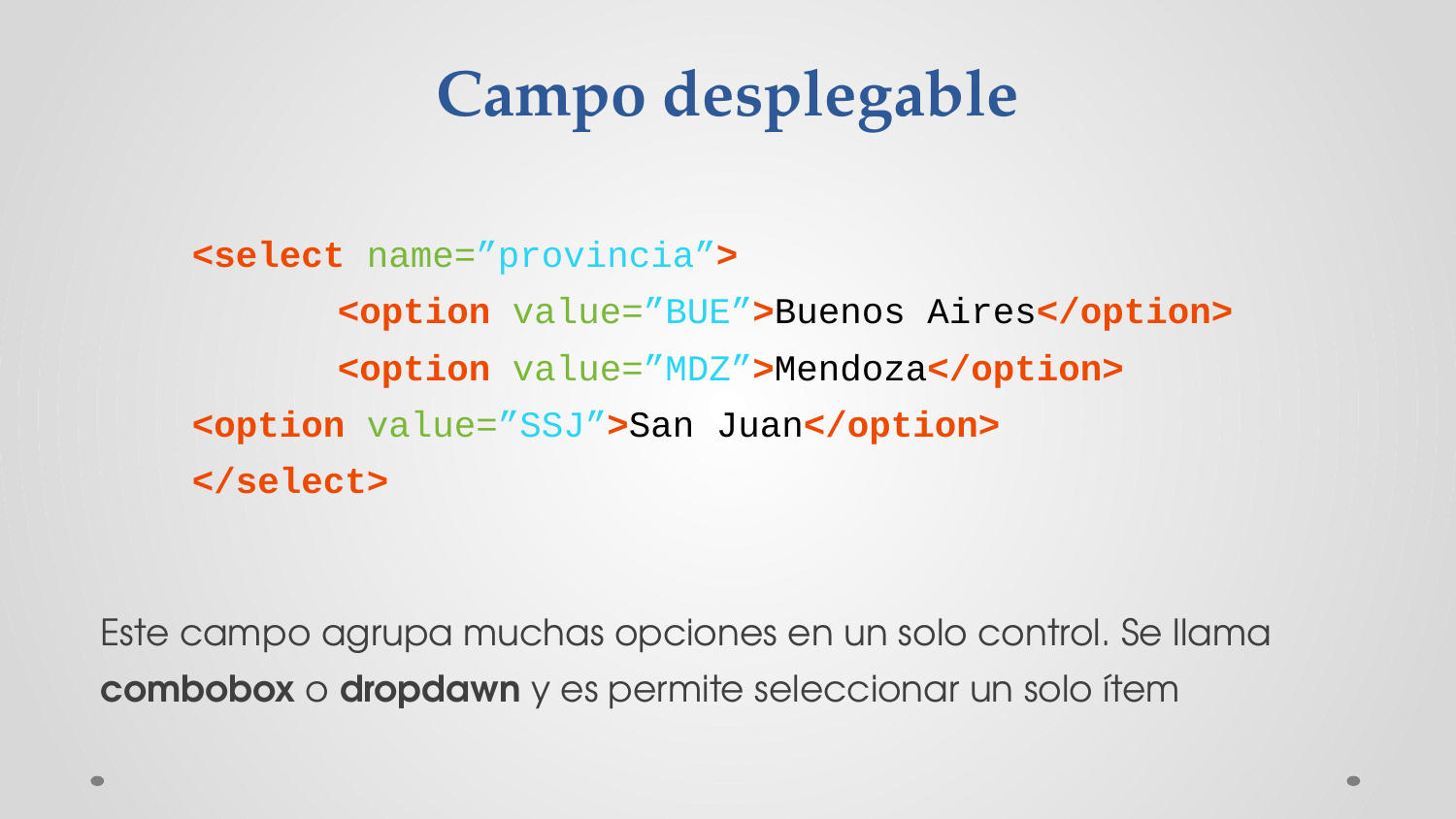

Campo desplegable
<select name=”provincia”>
	<option value=”BUE”>Buenos Aires</option>	<option value=”MDZ”>Mendoza</option>	<option value=”SSJ”>San Juan</option>
</select>
Este campo agrupa muchas opciones en un solo control. Se llama combobox o dropdawn y es permite seleccionar un solo ítem